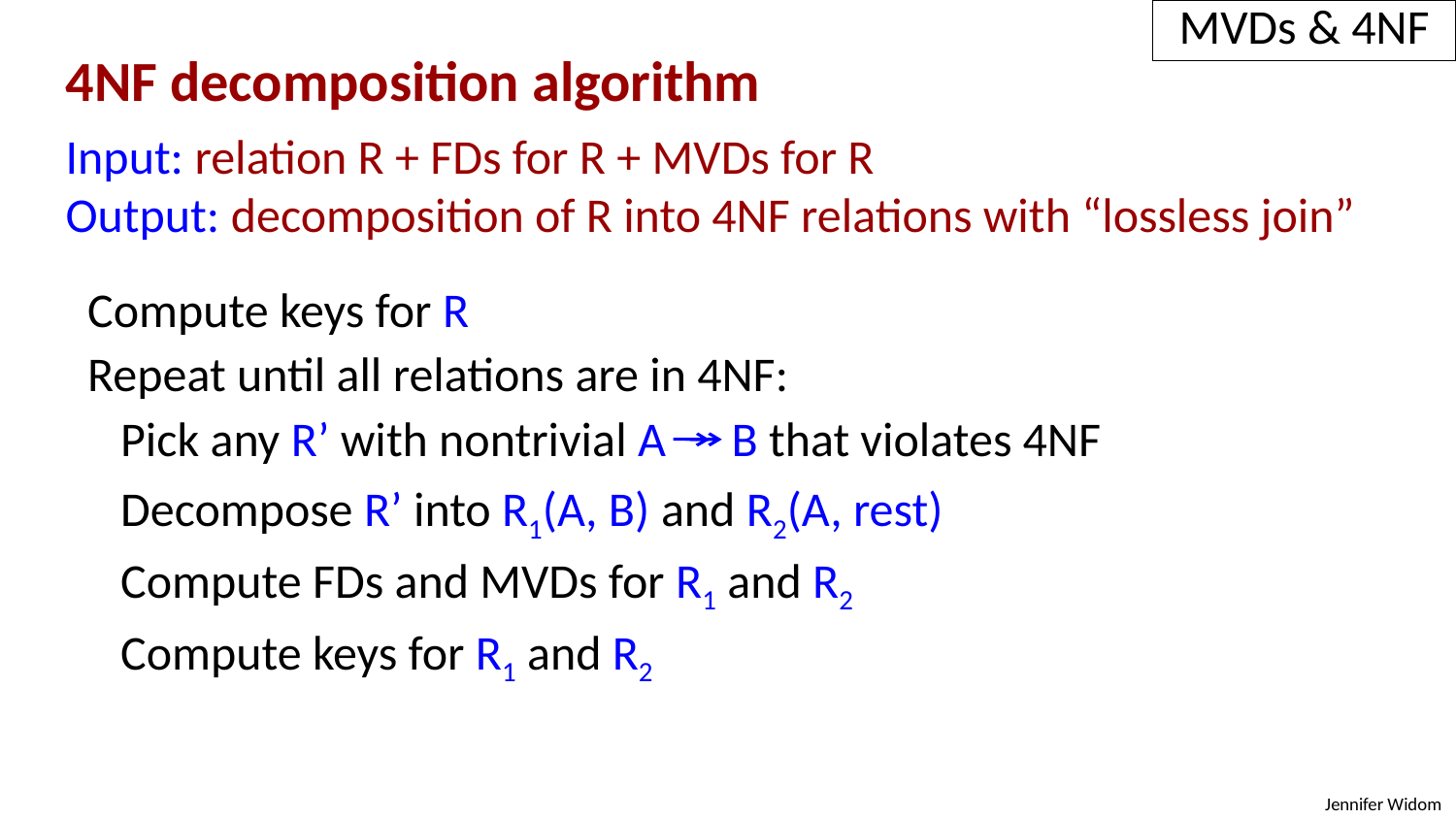

MVDs & 4NF
4NF decomposition algorithm
Input: relation R + FDs for R + MVDs for R
Output: decomposition of R into 4NF relations with “lossless join”
  Compute keys for R
  Repeat until all relations are in 4NF:
     Pick any R’ with nontrivial A      B that violates 4NF
     Decompose R’ into R1(A, B) and R2(A, rest)
     Compute FDs and MVDs for R1 and R2
     Compute keys for R1 and R2